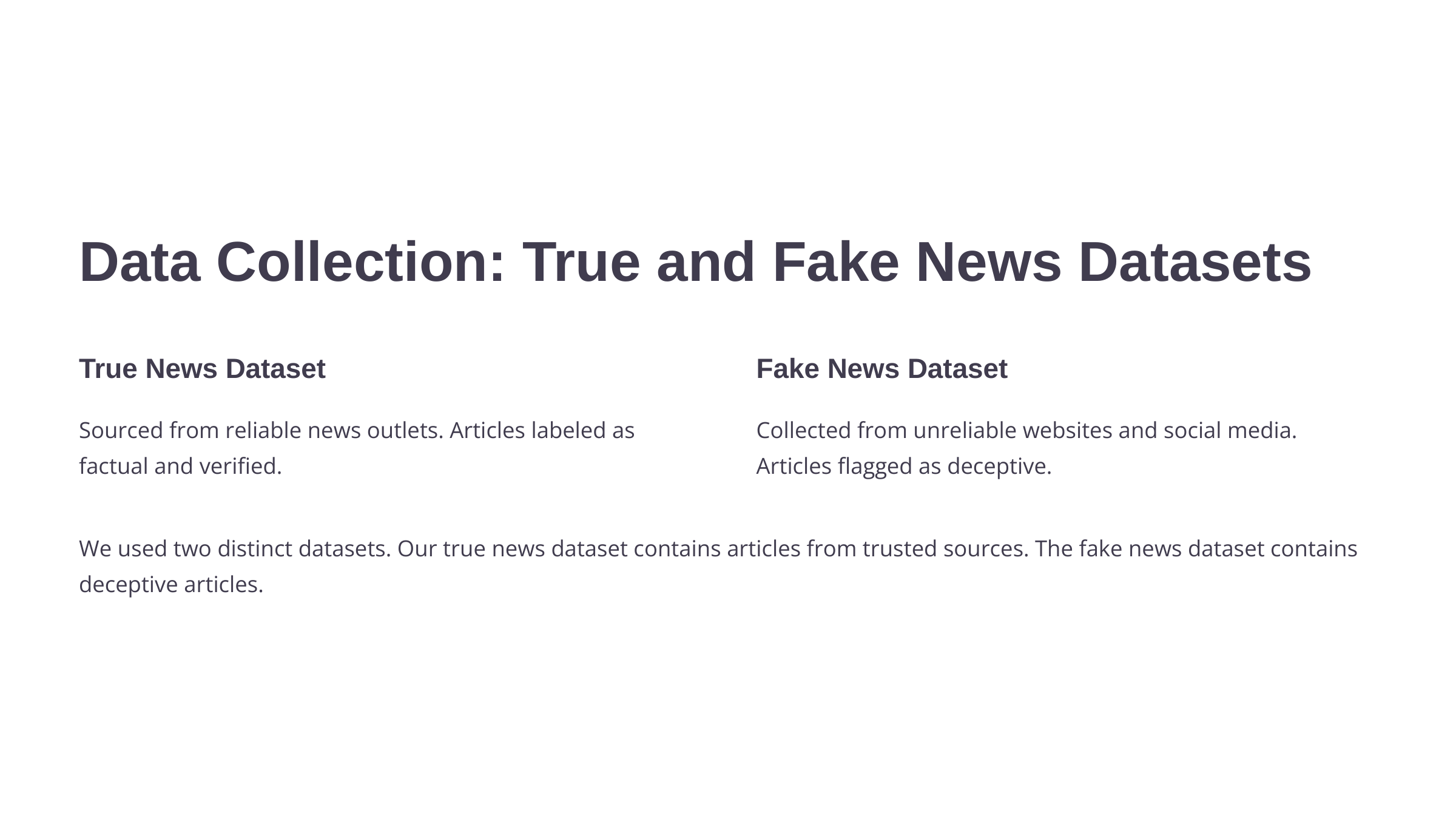

Data Collection: True and Fake News Datasets
True News Dataset
Fake News Dataset
Sourced from reliable news outlets. Articles labeled as factual and verified.
Collected from unreliable websites and social media. Articles flagged as deceptive.
We used two distinct datasets. Our true news dataset contains articles from trusted sources. The fake news dataset contains deceptive articles.